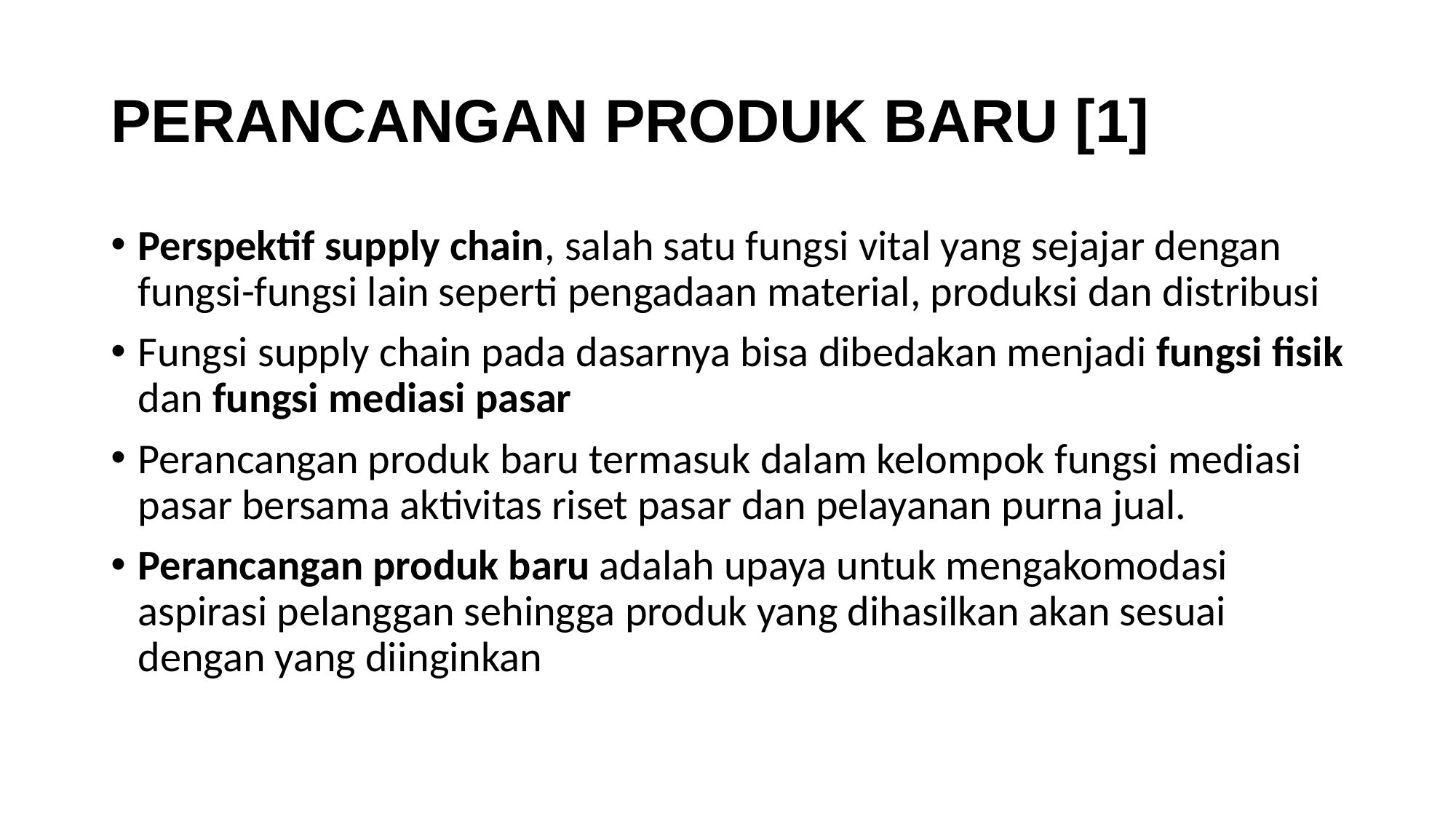

# PERANCANGAN PRODUK BARU [1]
Perspektif supply chain, salah satu fungsi vital yang sejajar dengan fungsi-fungsi lain seperti pengadaan material, produksi dan distribusi
Fungsi supply chain pada dasarnya bisa dibedakan menjadi fungsi fisik dan fungsi mediasi pasar
Perancangan produk baru termasuk dalam kelompok fungsi mediasi pasar bersama aktivitas riset pasar dan pelayanan purna jual.
Perancangan produk baru adalah upaya untuk mengakomodasi aspirasi pelanggan sehingga produk yang dihasilkan akan sesuai dengan yang diinginkan